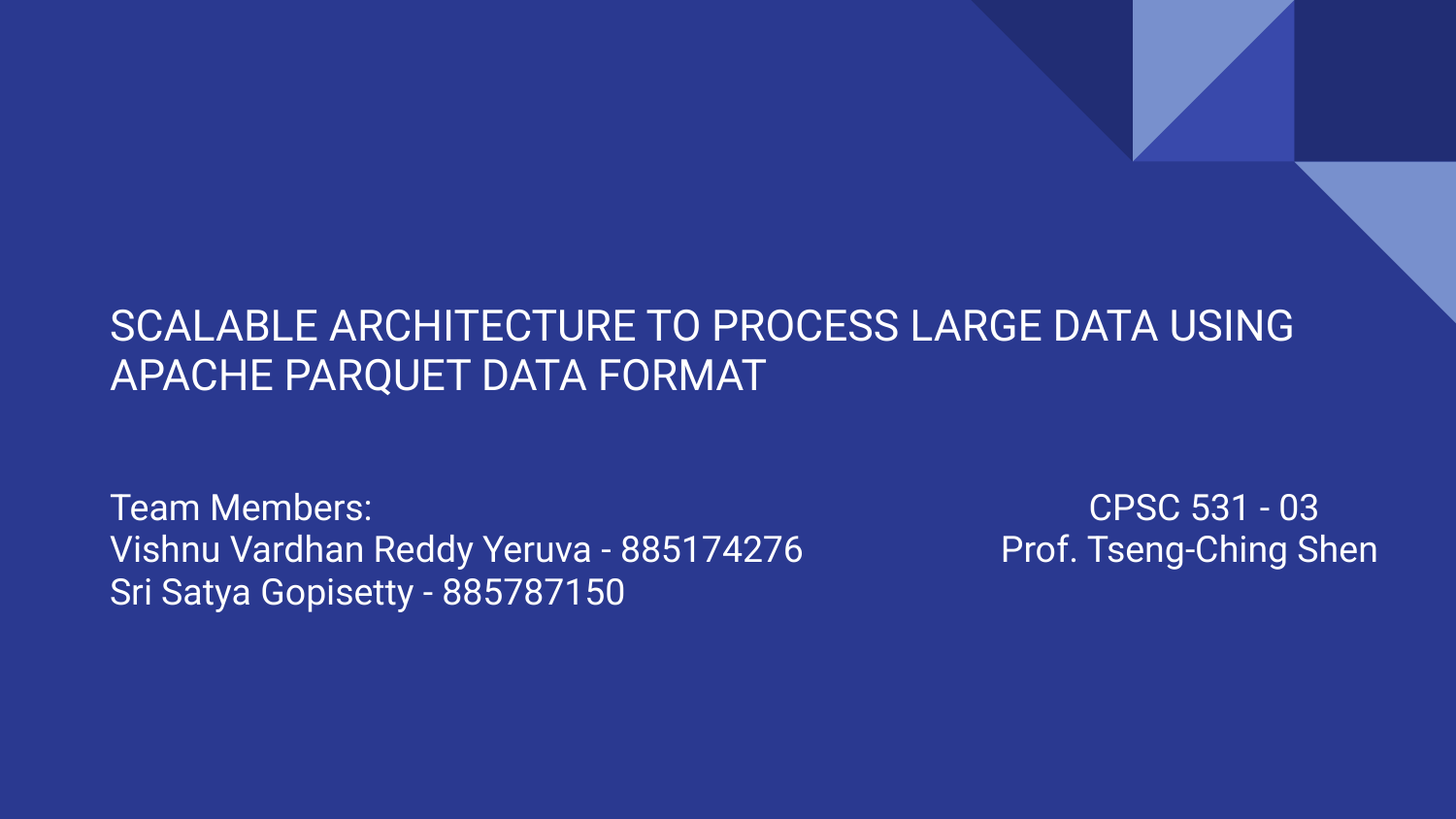

# SCALABLE ARCHITECTURE TO PROCESS LARGE DATA USING APACHE PARQUET DATA FORMAT

Team Members:                                                                                CPSC 531 - 03
Vishnu Vardhan Reddy Yeruva - 885174276                      Prof. Tseng-Ching Shen
Sri Satya Gopisetty - 885787150